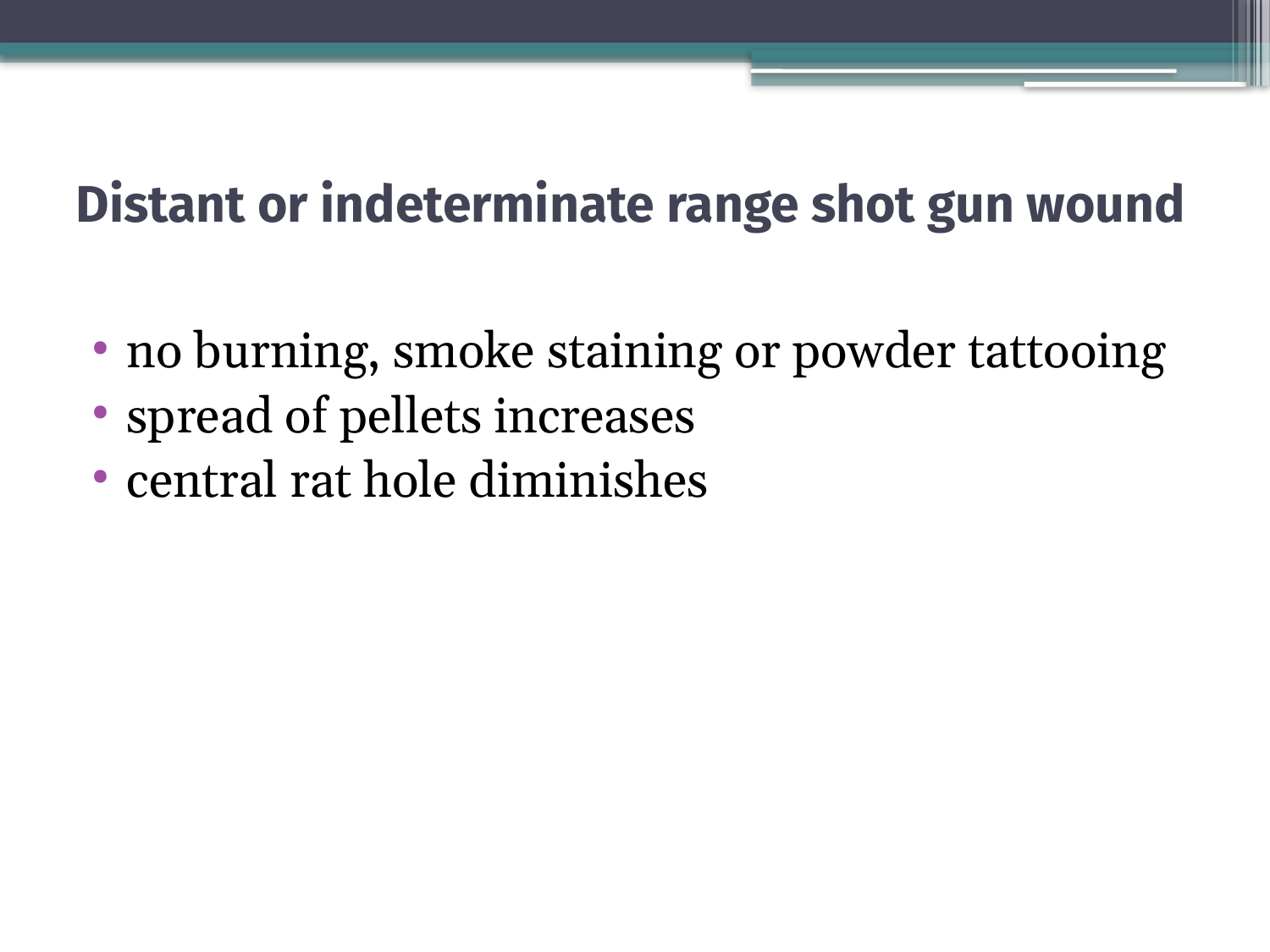

# Distant or indeterminate range shot gun wound
no burning, smoke staining or powder tattooing
spread of pellets increases
central rat hole diminishes